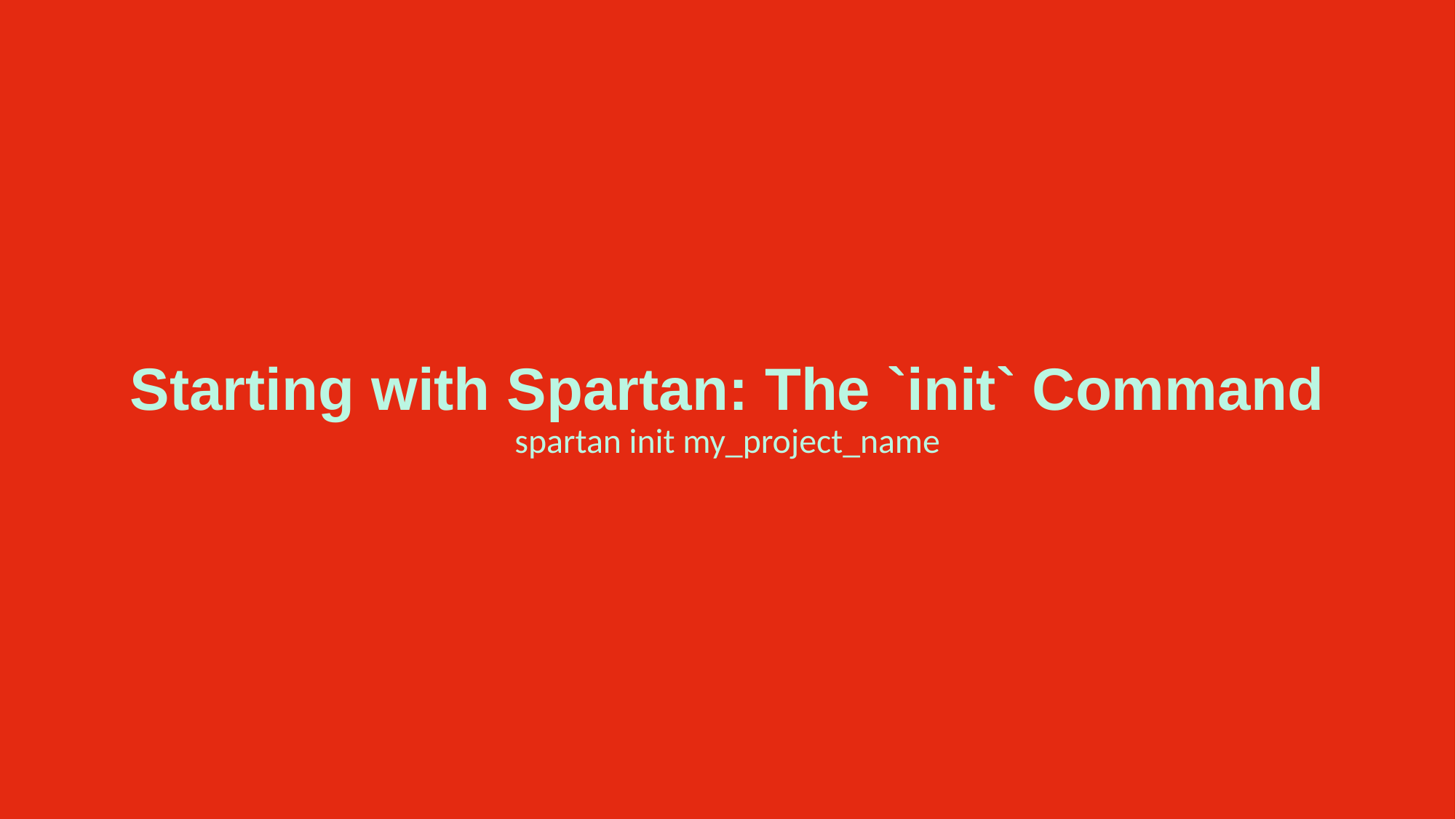

# Starting with Spartan: The `init` Command spartan init my_project_name